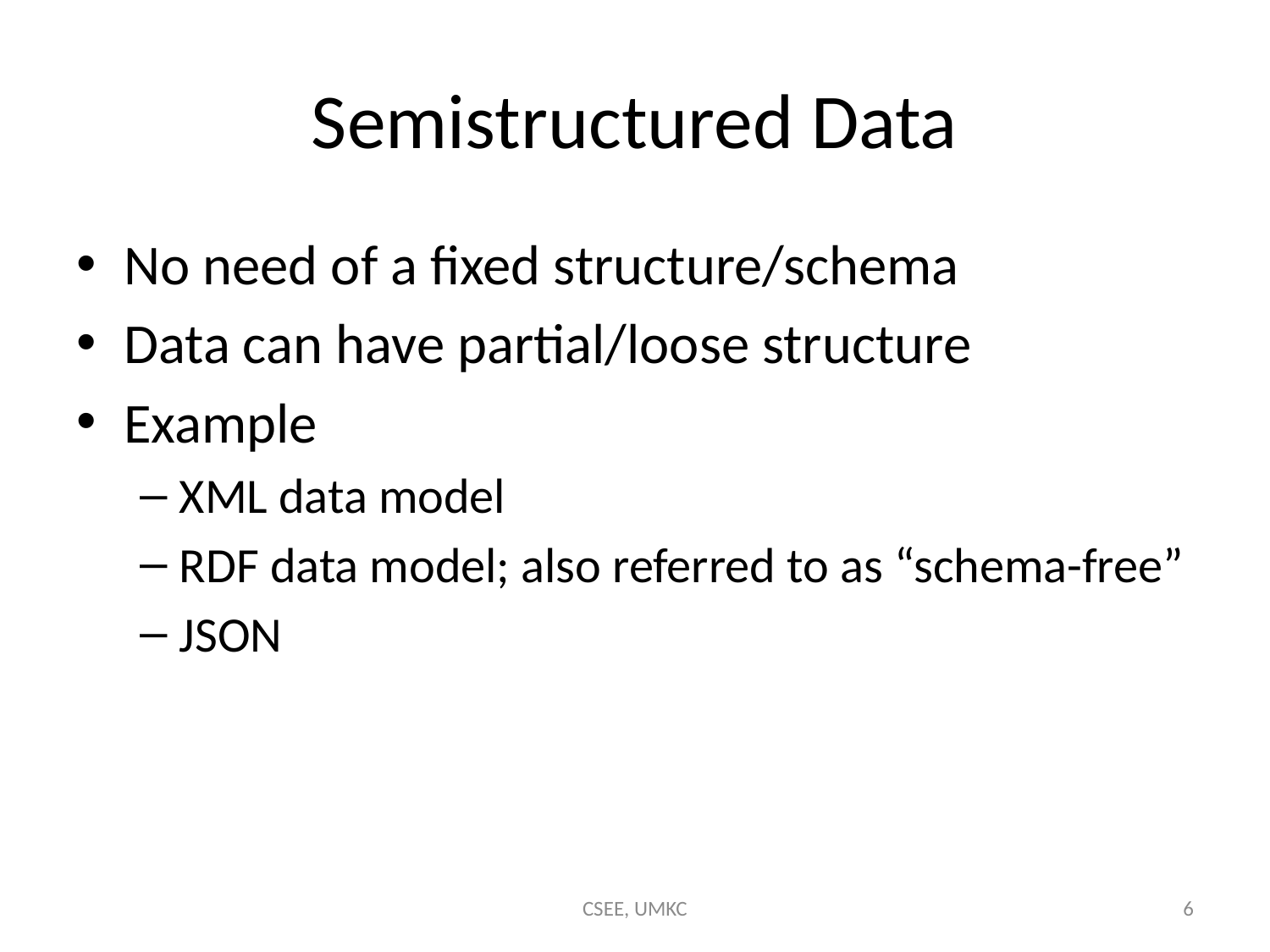

# Semistructured Data
No need of a fixed structure/schema
Data can have partial/loose structure
Example
XML data model
RDF data model; also referred to as “schema-free”
JSON
CSEE, UMKC
6